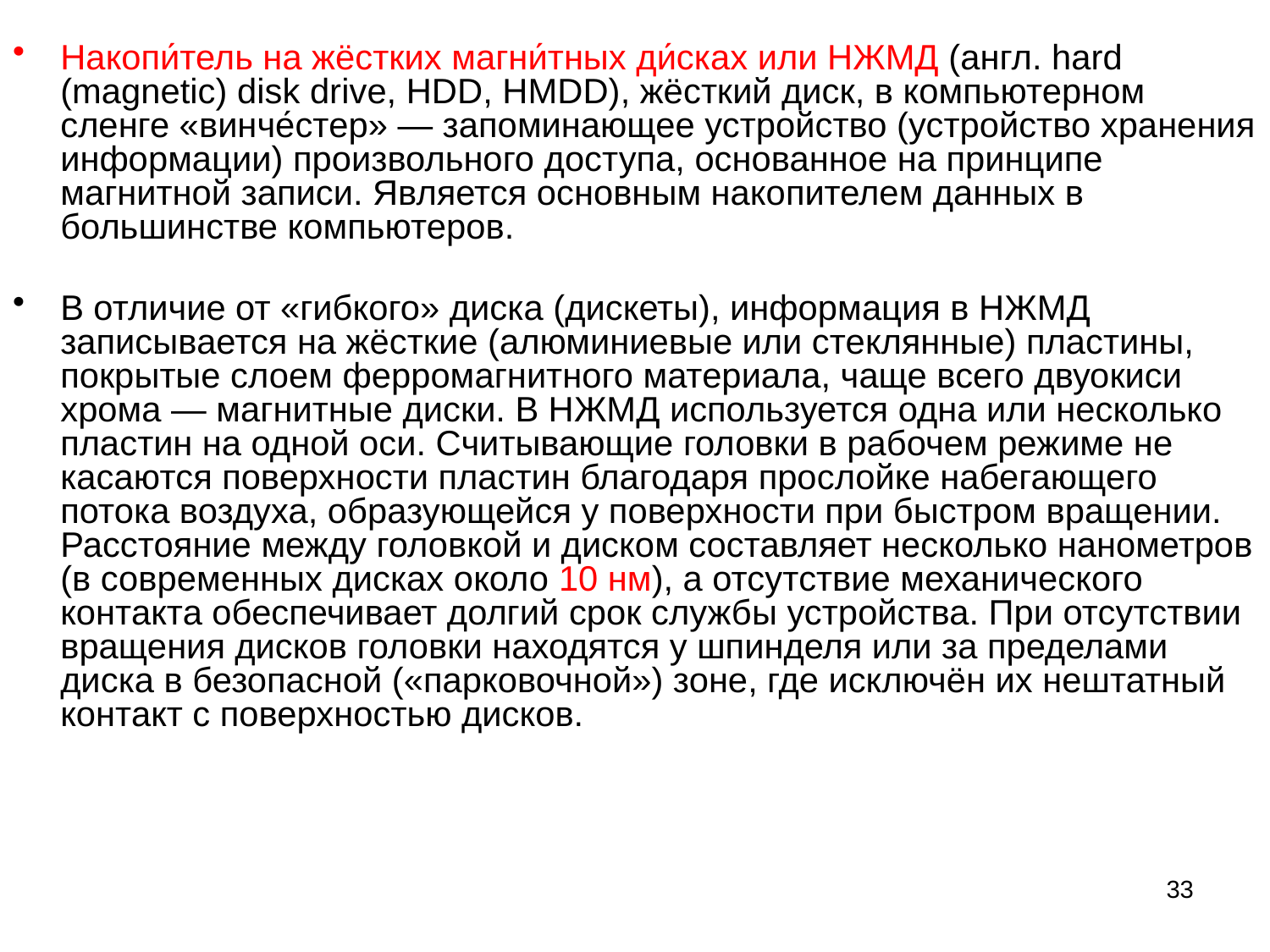

Накопи́тель на жёстких магни́тных ди́сках или НЖМД (англ. hard (magnetic) disk drive, HDD, HMDD), жёсткий диск, в компьютерном сленге «винче́стер» — запоминающее устройство (устройство хранения информации) произвольного доступа, основанное на принципе магнитной записи. Является основным накопителем данных в большинстве компьютеров.

В отличие от «гибкого» диска (дискеты), информация в НЖМД записывается на жёсткие (алюминиевые или стеклянные) пластины, покрытые слоем ферромагнитного материала, чаще всего двуокиси хрома — магнитные диски. В НЖМД используется одна или несколько пластин на одной оси. Считывающие головки в рабочем режиме не касаются поверхности пластин благодаря прослойке набегающего потока воздуха, образующейся у поверхности при быстром вращении. Расстояние между головкой и диском составляет несколько нанометров (в современных дисках около 10 нм), а отсутствие механического контакта обеспечивает долгий срок службы устройства. При отсутствии вращения дисков головки находятся у шпинделя или за пределами диска в безопасной («парковочной») зоне, где исключён их нештатный контакт с поверхностью дисков.
33